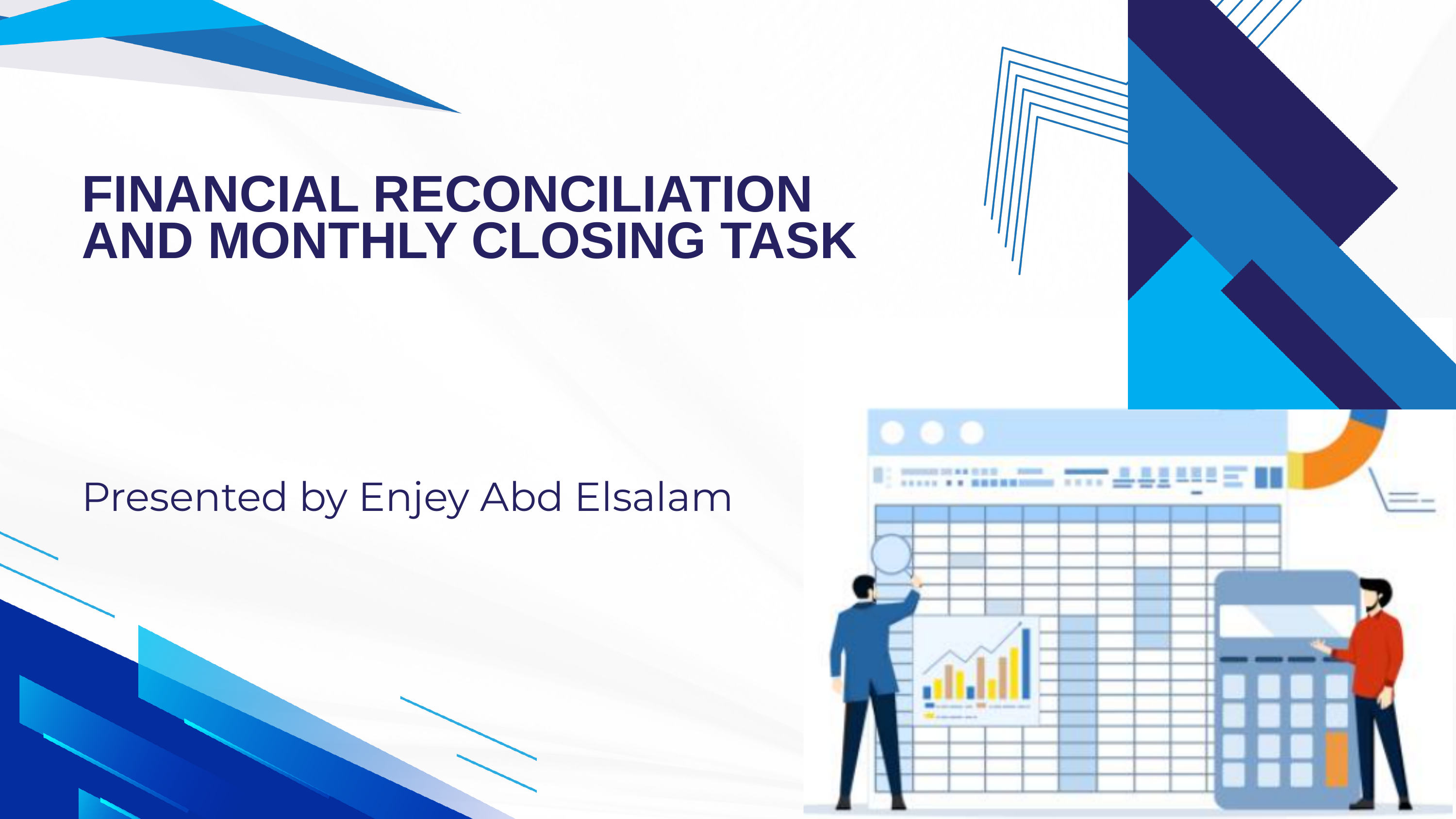

FINANCIAL RECONCILIATION AND MONTHLY CLOSING TASK

Presented by Enjey Abd Elsalam